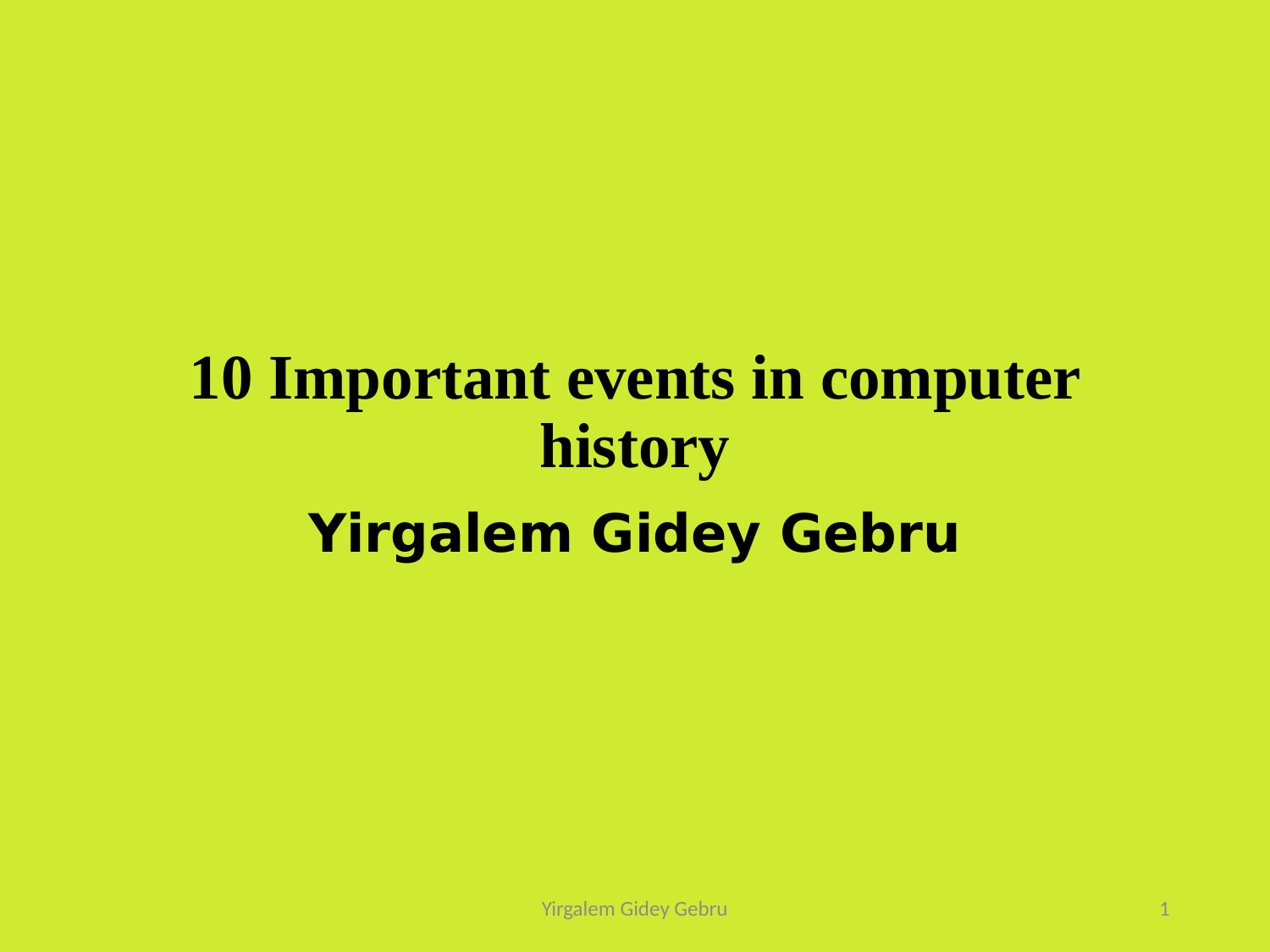

# 10 Important events in computer history
Yirgalem Gidey Gebru
Yirgalem Gidey Gebru
1